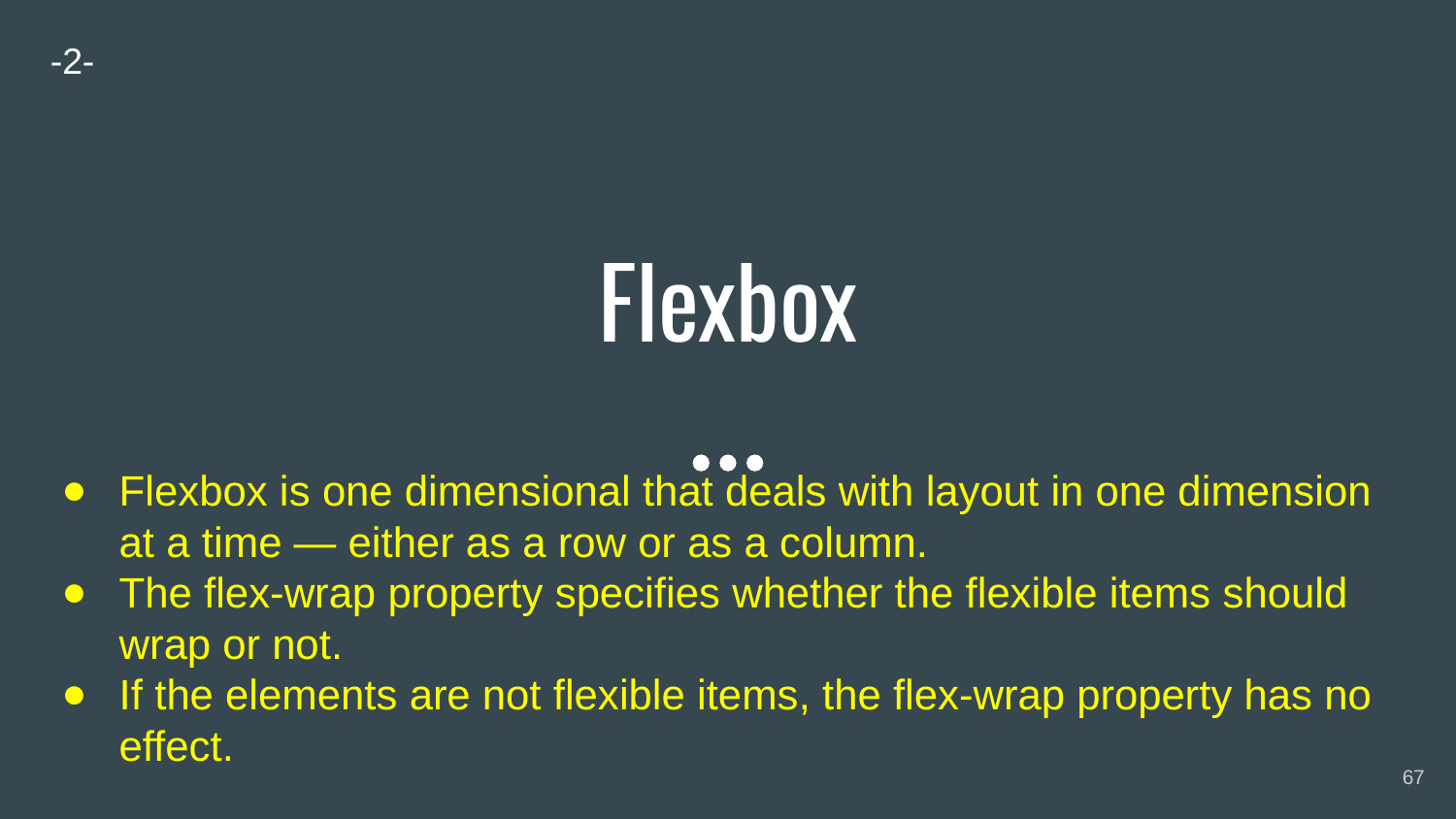

-2-
# Flexbox
Flexbox is one dimensional that deals with layout in one dimension at a time — either as a row or as a column.
The flex-wrap property specifies whether the flexible items should wrap or not.
If the elements are not flexible items, the flex-wrap property has no effect.
67